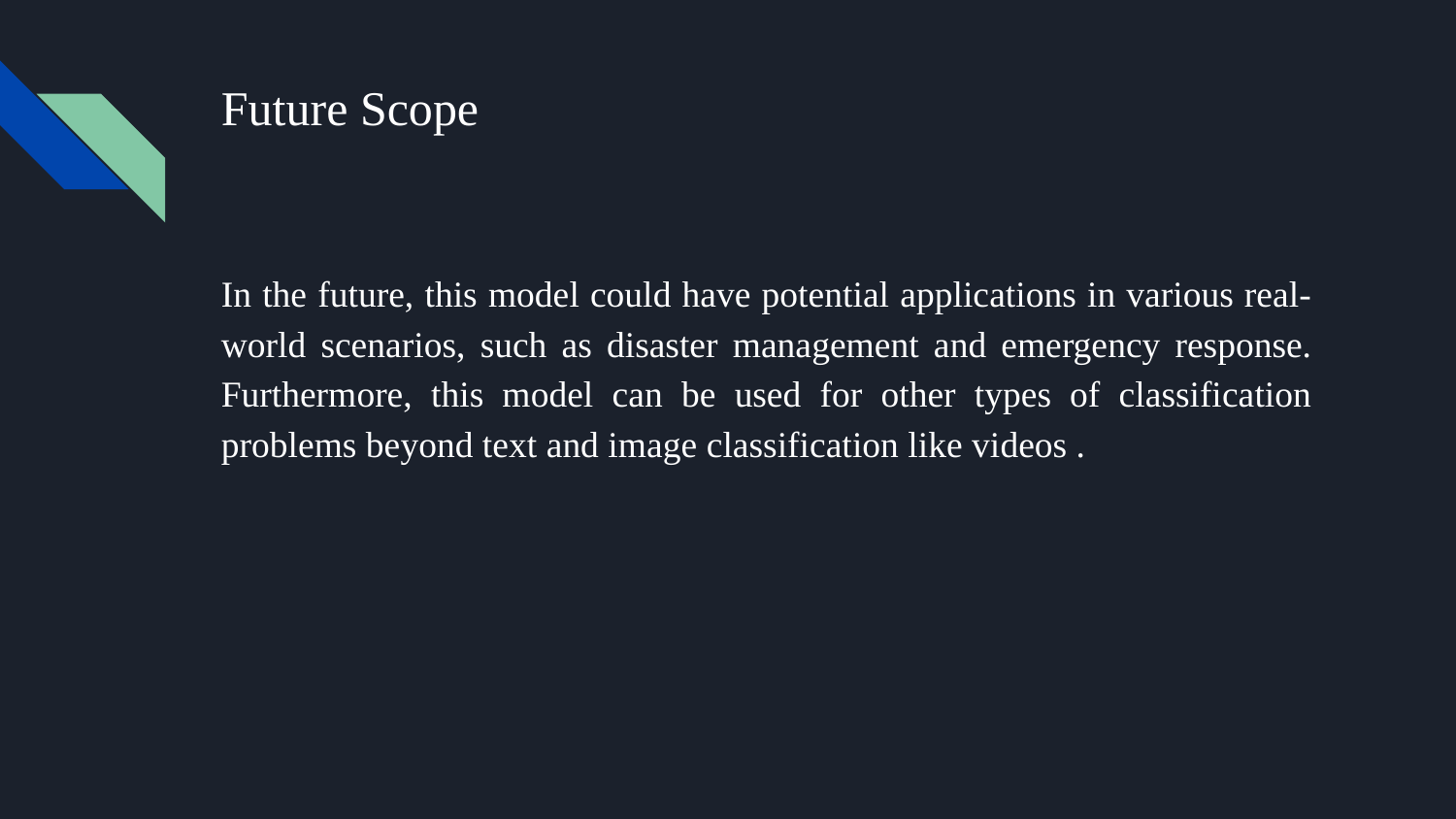

# Future Scope
In the future, this model could have potential applications in various real-world scenarios, such as disaster management and emergency response. Furthermore, this model can be used for other types of classification problems beyond text and image classification like videos .